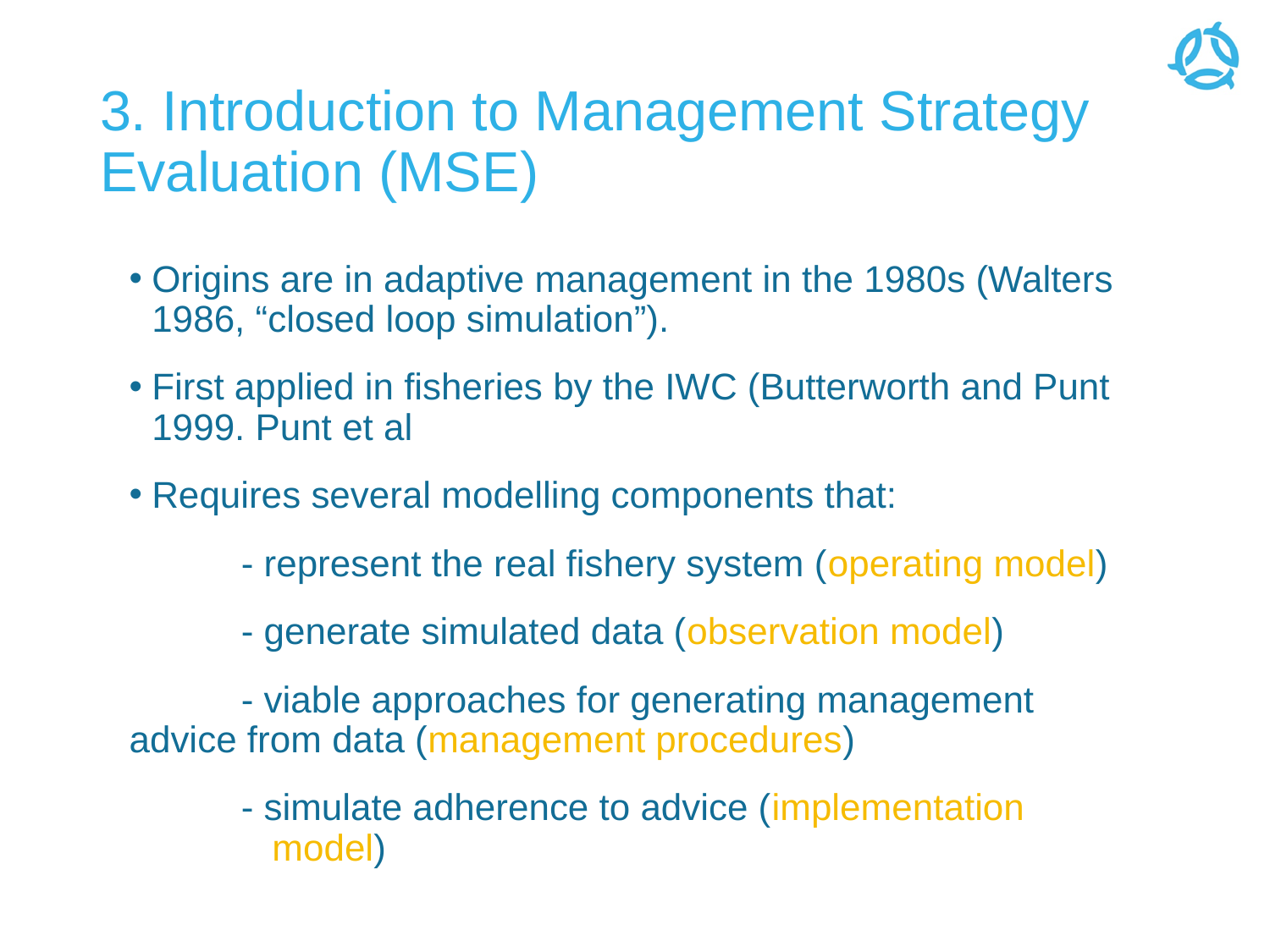

# 3. Introduction to Management Strategy Evaluation (MSE)
Origins are in adaptive management in the 1980s (Walters 1986, “closed loop simulation”).
First applied in fisheries by the IWC (Butterworth and Punt 1999. Punt et al
Requires several modelling components that:
	- represent the real fishery system (operating model)
	- generate simulated data (observation model)
	- viable approaches for generating management 		   advice from data (management procedures)
	- simulate adherence to advice (implementation 	 	   model)